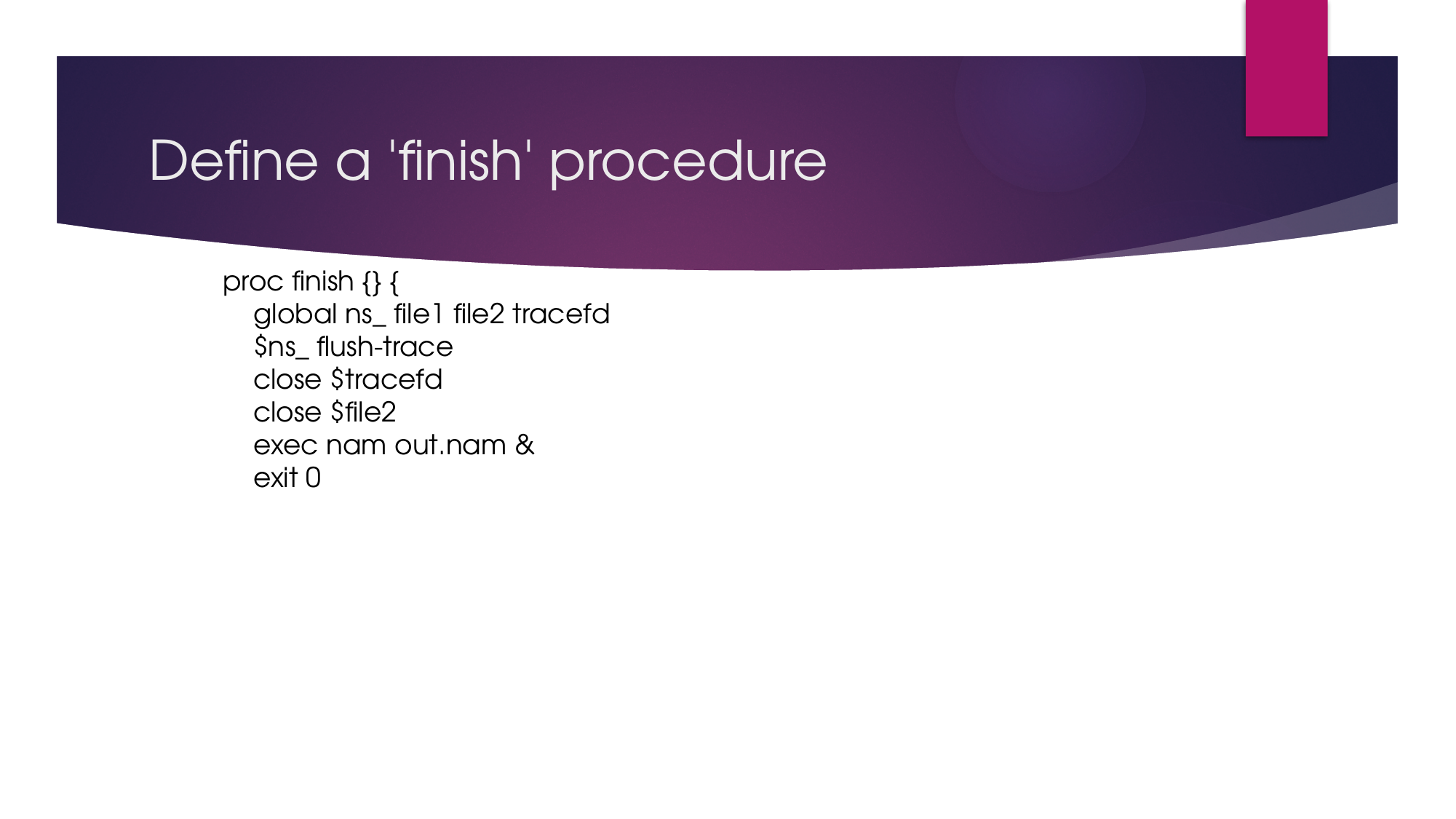

# Define a 'finish' procedure
proc finish {} {
    global ns_ file1 file2 tracefd
    $ns_ flush-trace
    close $tracefd
    close $file2
    exec nam out.nam &
    exit 0